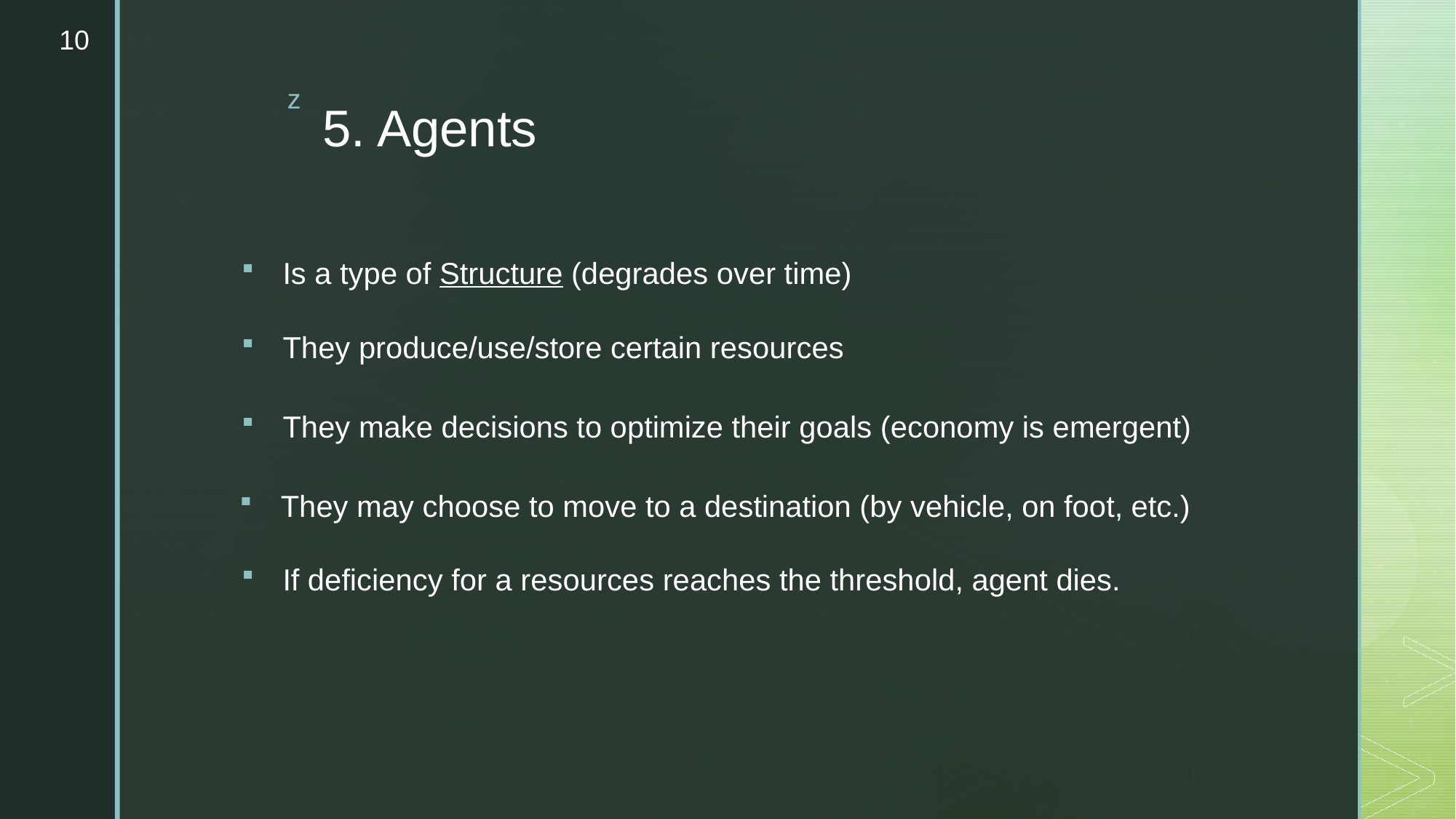

10
# 5. Agents
Is a type of Structure (degrades over time)
They produce/use/store certain resources
They make decisions to optimize their goals (economy is emergent)
They may choose to move to a destination (by vehicle, on foot, etc.)

If deficiency for a resources reaches the threshold, agent dies.